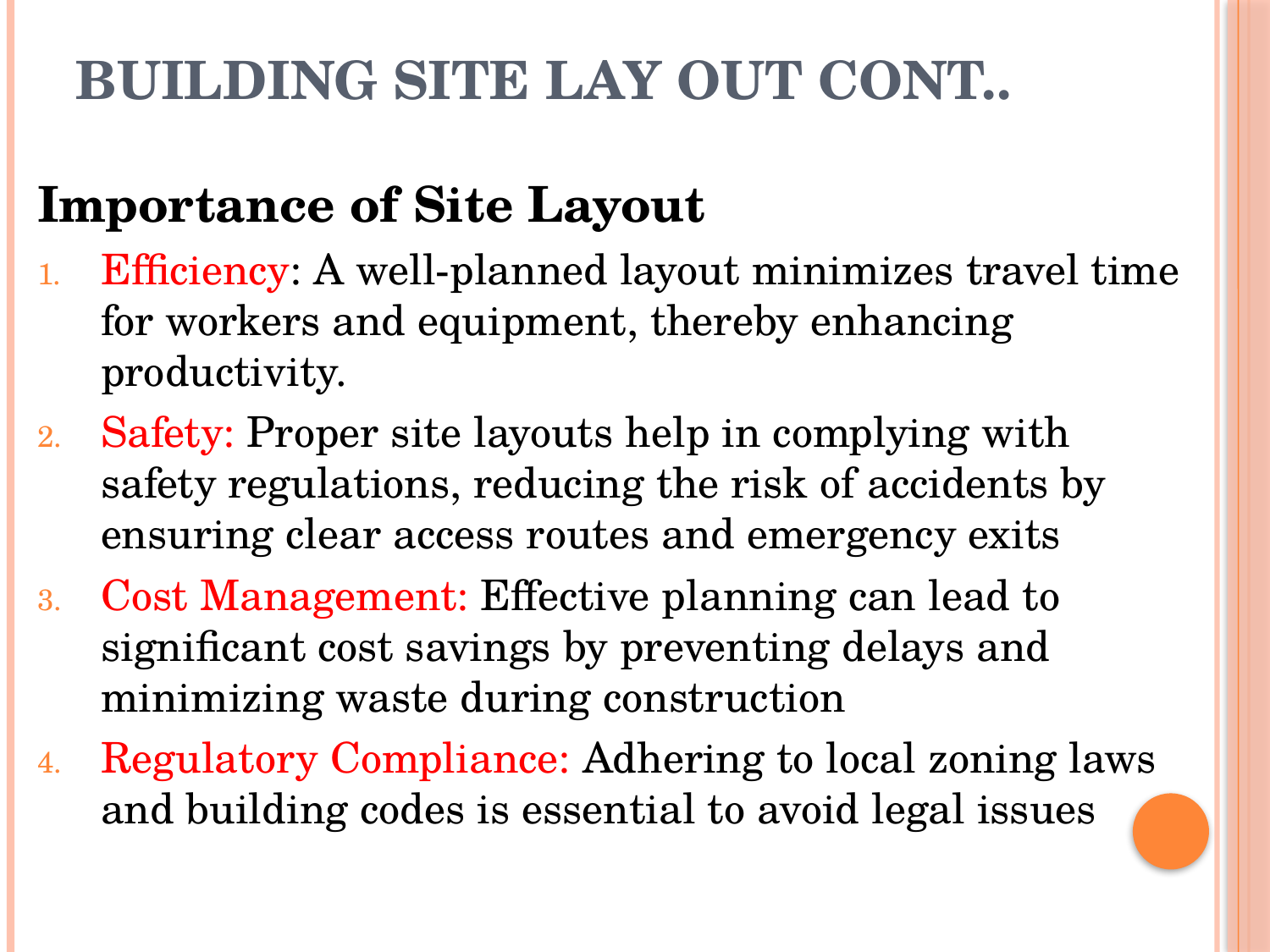

# BUILDING SITE LAY OUT CONT..
Importance of Site Layout
Efficiency: A well-planned layout minimizes travel time for workers and equipment, thereby enhancing productivity.
Safety: Proper site layouts help in complying with safety regulations, reducing the risk of accidents by ensuring clear access routes and emergency exits
Cost Management: Effective planning can lead to significant cost savings by preventing delays and minimizing waste during construction
Regulatory Compliance: Adhering to local zoning laws and building codes is essential to avoid legal issues